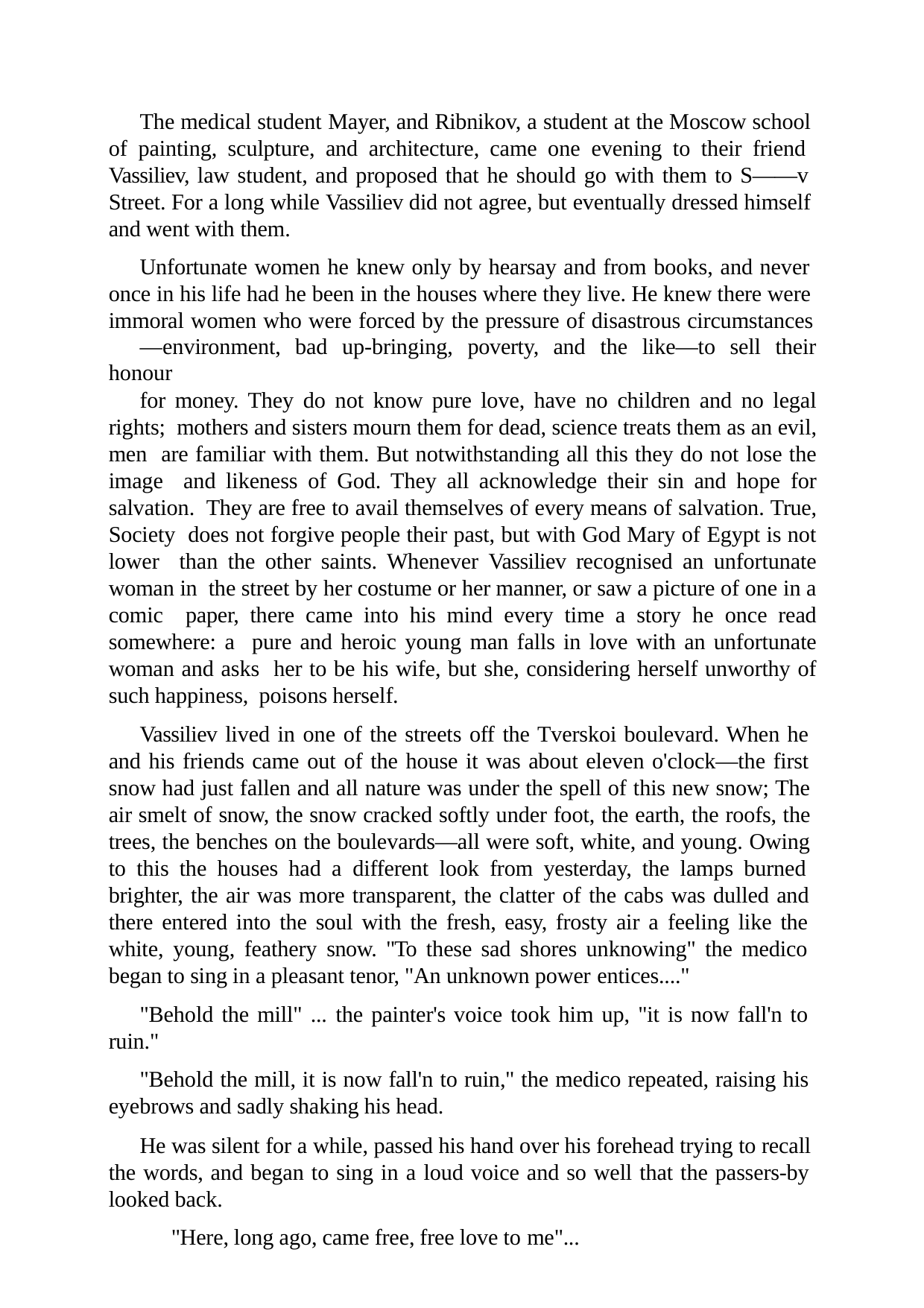

The medical student Mayer, and Ribnikov, a student at the Moscow school  of painting, sculpture, and architecture, came one evening to their friend  Vassiliev, law student, and proposed that he should go with them to S——v  Street. For a long while Vassiliev did not agree, but eventually dressed himself  and went with them.
Unfortunate women he knew only by hearsay and from books, and never  once in his life had he been in the houses where they live. He knew there were  immoral women who were forced by the pressure of disastrous circumstances
—environment, bad up-bringing, poverty, and the like—to sell their honour
for money. They do not know pure love, have no children and no legal rights;  mothers and sisters mourn them for dead, science treats them as an evil, men  are familiar with them. But notwithstanding all this they do not lose the image  and likeness of God. They all acknowledge their sin and hope for salvation.  They are free to avail themselves of every means of salvation. True, Society  does not forgive people their past, but with God Mary of Egypt is not lower  than the other saints. Whenever Vassiliev recognised an unfortunate woman in  the street by her costume or her manner, or saw a picture of one in a comic  paper, there came into his mind every time a story he once read somewhere: a  pure and heroic young man falls in love with an unfortunate woman and asks  her to be his wife, but she, considering herself unworthy of such happiness,  poisons herself.
Vassiliev lived in one of the streets off the Tverskoi boulevard. When he  and his friends came out of the house it was about eleven o'clock—the first  snow had just fallen and all nature was under the spell of this new snow; The  air smelt of snow, the snow cracked softly under foot, the earth, the roofs, the  trees, the benches on the boulevards—all were soft, white, and young. Owing  to this the houses had a different look from yesterday, the lamps burned  brighter, the air was more transparent, the clatter of the cabs was dulled and  there entered into the soul with the fresh, easy, frosty air a feeling like the  white, young, feathery snow. "To these sad shores unknowing" the medico  began to sing in a pleasant tenor, "An unknown power entices...."
"Behold the mill" ... the painter's voice took him up, "it is now fall'n to  ruin."
"Behold the mill, it is now fall'n to ruin," the medico repeated, raising his  eyebrows and sadly shaking his head.
He was silent for a while, passed his hand over his forehead trying to recall  the words, and began to sing in a loud voice and so well that the passers-by  looked back.
"Here, long ago, came free, free love to me"...